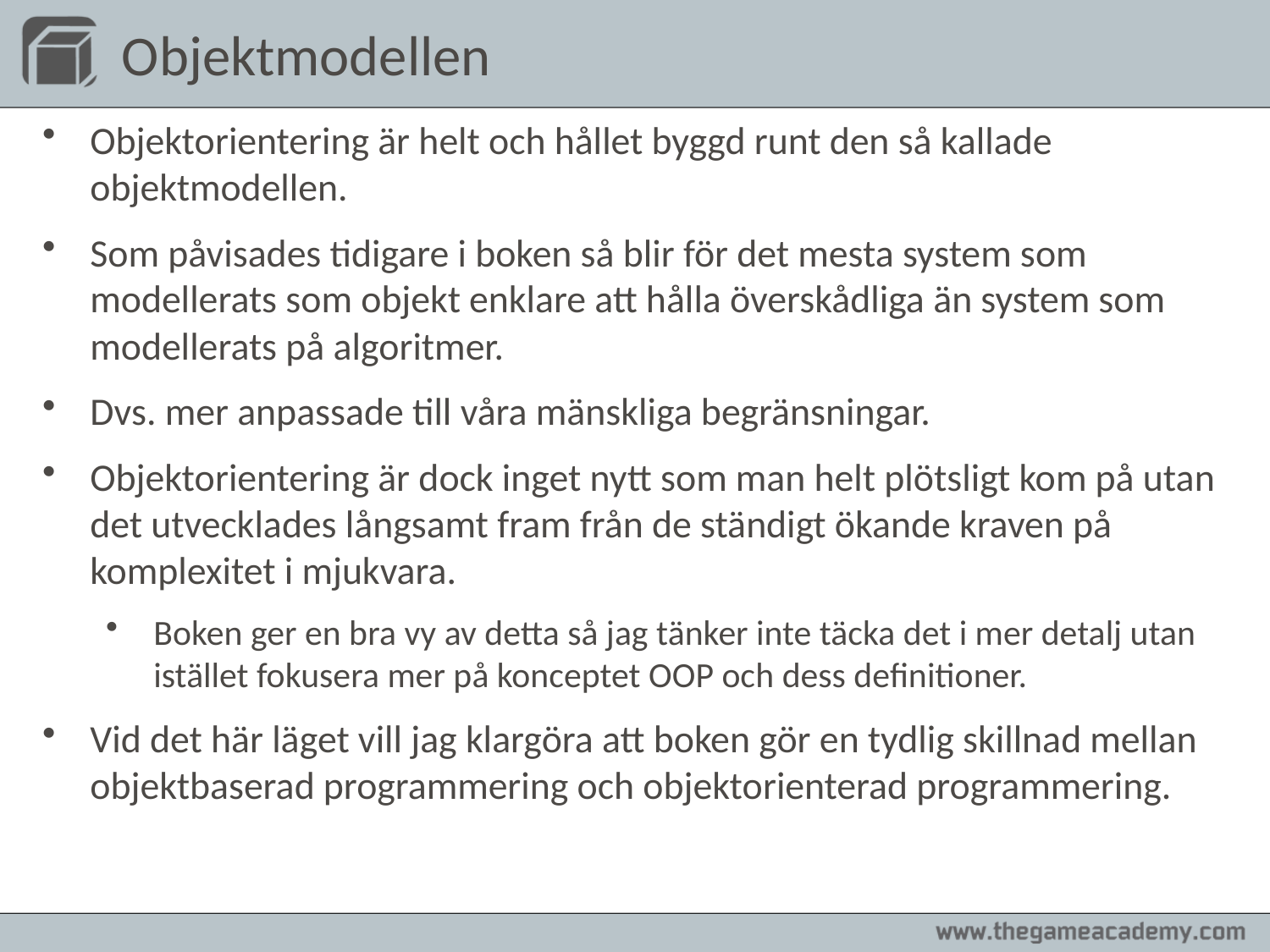

# Objektmodellen
Objektorientering är helt och hållet byggd runt den så kallade objektmodellen.
Som påvisades tidigare i boken så blir för det mesta system som modellerats som objekt enklare att hålla överskådliga än system som modellerats på algoritmer.
Dvs. mer anpassade till våra mänskliga begränsningar.
Objektorientering är dock inget nytt som man helt plötsligt kom på utan det utvecklades långsamt fram från de ständigt ökande kraven på komplexitet i mjukvara.
Boken ger en bra vy av detta så jag tänker inte täcka det i mer detalj utan istället fokusera mer på konceptet OOP och dess definitioner.
Vid det här läget vill jag klargöra att boken gör en tydlig skillnad mellan objektbaserad programmering och objektorienterad programmering.